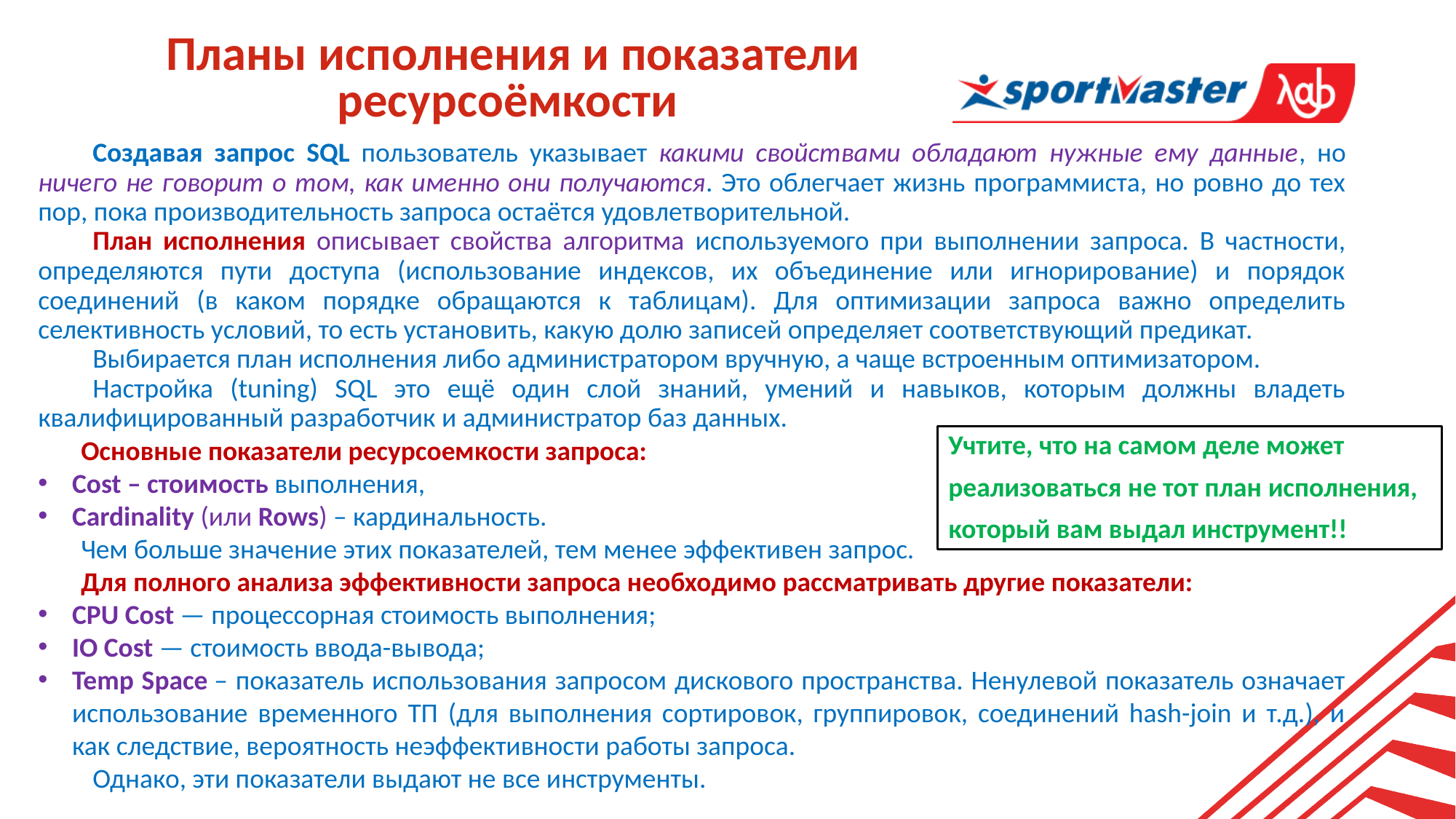

Планы исполнения и показатели ресурсоёмкости
Создавая запрос SQL пользователь указывает какими свойствами обладают нужные ему данные, но ничего не говорит о том, как именно они получаются. Это облегчает жизнь программиста, но ровно до тех пор, пока производительность запроса остаётся удовлетворительной.
План исполнения описывает свойства алгоритма используемого при выполнении запроса. В частности, определяются пути доступа (использование индексов, их объединение или игнорирование) и порядок соединений (в каком порядке обращаются к таблицам). Для оптимизации запроса важно определить селективность условий, то есть установить, какую долю записей определяет соответствующий предикат.
Выбирается план исполнения либо администратором вручную, а чаще встроенным оптимизатором.
Настройка (tuning) SQL это ещё один слой знаний, умений и навыков, которым должны владеть квалифицированный разработчик и администратор баз данных.
Основные показатели ресурсоемкости запроса:
Cost – стоимость выполнения,
Cardinality (или Rows) – кардинальность.
Чем больше значение этих показателей, тем менее эффективен запрос.
Для полного анализа эффективности запроса необходимо рассматривать другие показатели:
CPU Cost — процессорная стоимость выполнения;
IO Cost — стоимость ввода-вывода;
Temp Space – показатель использования запросом дискового пространства. Ненулевой показатель означает использование временного ТП (для выполнения сортировок, группировок, соединений hash-join и т.д.), и как следствие, вероятность неэффективности работы запроса.
Однако, эти показатели выдают не все инструменты.

Учтите, что на самом деле может
реализоваться не тот план исполнения,
который вам выдал инструмент!!